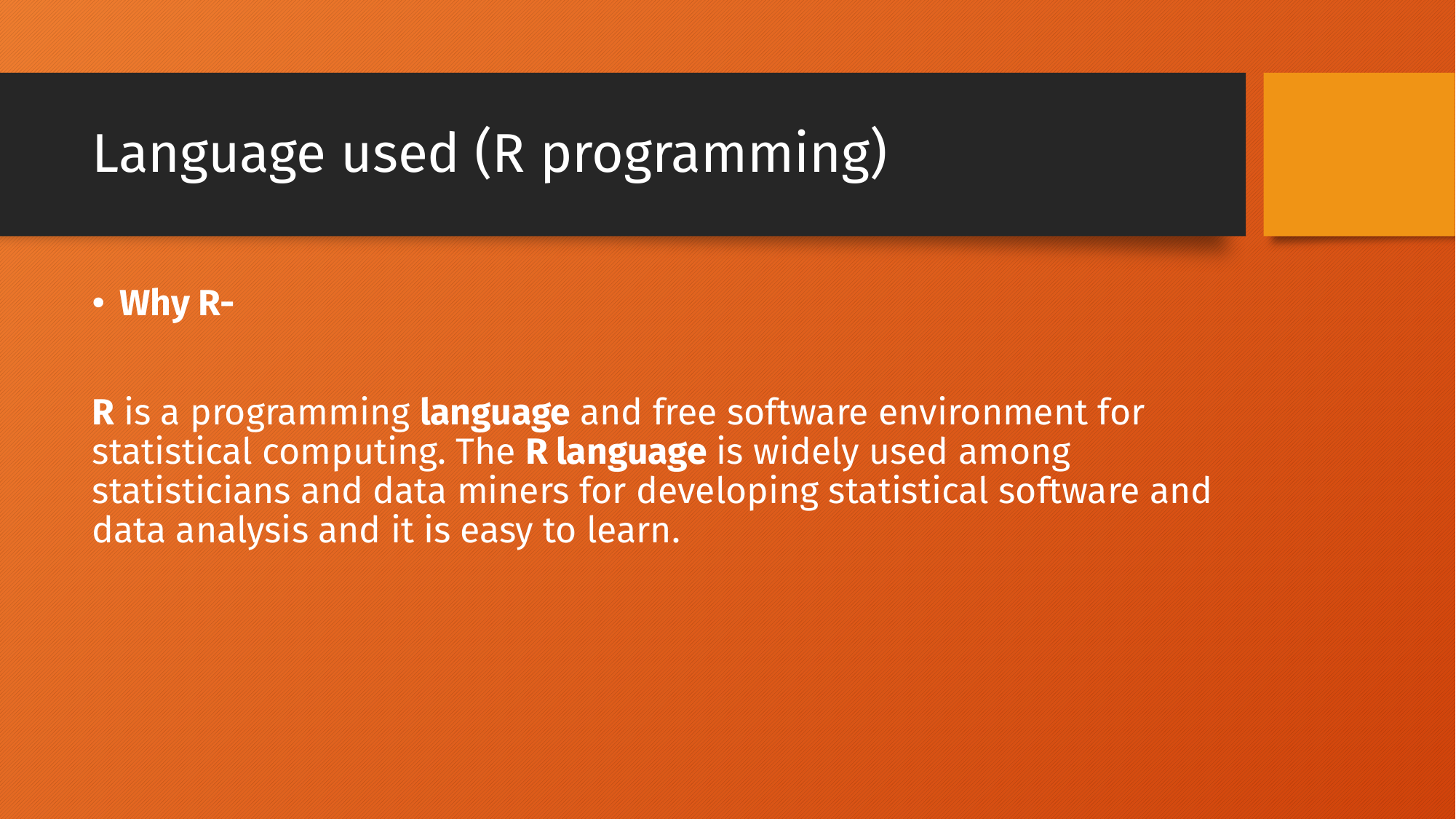

# Language used (R programming)
Why R-

R is a programming language and free software environment for statistical computing. The R language is widely used among statisticians and data miners for developing statistical software and data analysis and it is easy to learn.